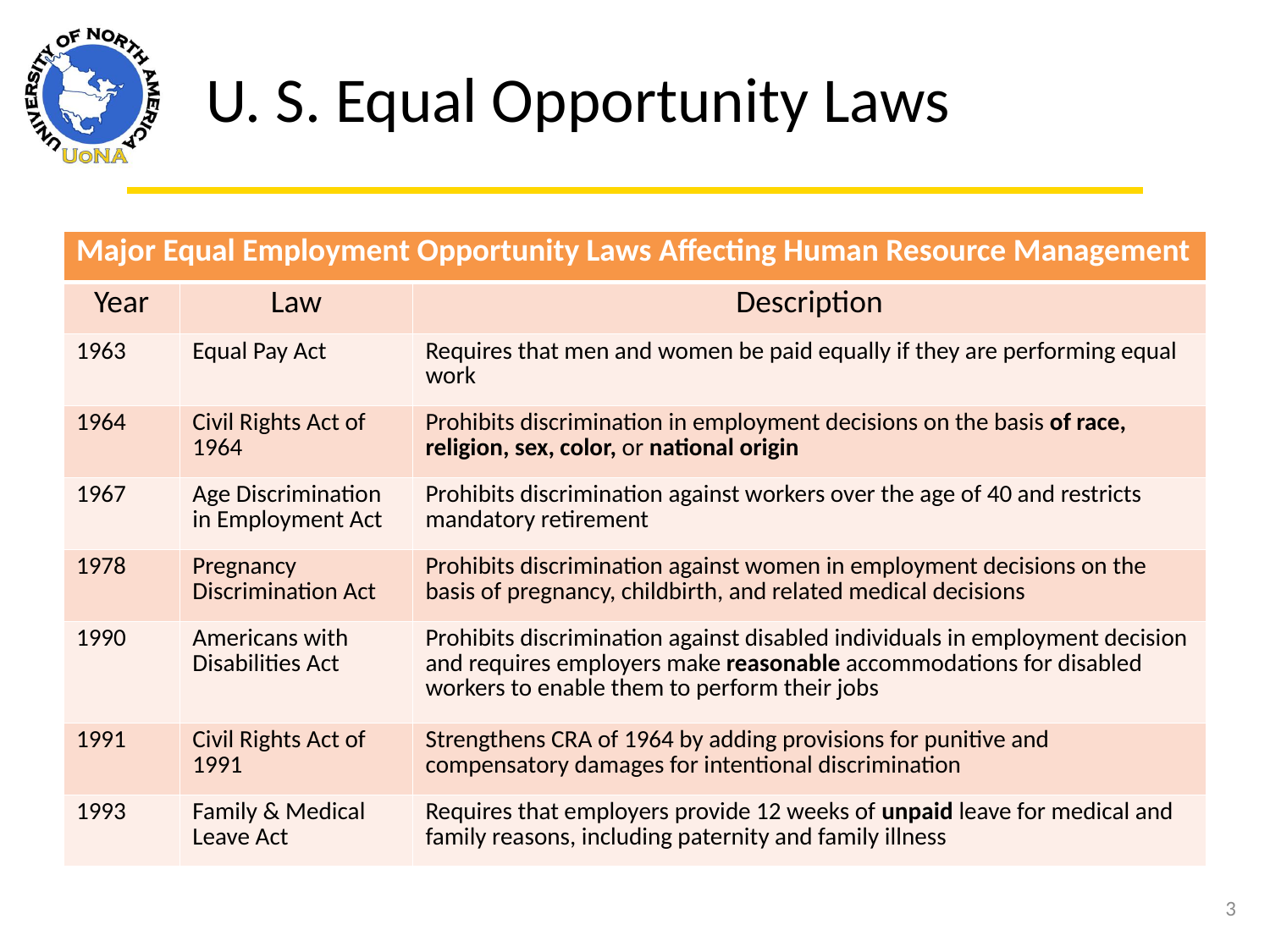

U. S. Equal Opportunity Laws
| Major Equal Employment Opportunity Laws Affecting Human Resource Management |  |  |
| --- | --- | --- |
| Year | Law | Description |
| 1963 | Equal Pay Act | Requires that men and women be paid equally if they are performing equal work |
| 1964 | Civil Rights Act of 1964 | Prohibits discrimination in employment decisions on the basis of race, religion, sex, color, or national origin |
| 1967 | Age Discrimination in Employment Act | Prohibits discrimination against workers over the age of 40 and restricts mandatory retirement |
| 1978 | Pregnancy Discrimination Act | Prohibits discrimination against women in employment decisions on the basis of pregnancy, childbirth, and related medical decisions |
| 1990 | Americans with Disabilities Act | Prohibits discrimination against disabled individuals in employment decision and requires employers make reasonable accommodations for disabled workers to enable them to perform their jobs |
| 1991 | Civil Rights Act of 1991 | Strengthens CRA of 1964 by adding provisions for punitive and compensatory damages for intentional discrimination |
| 1993 | Family & Medical Leave Act | Requires that employers provide 12 weeks of unpaid leave for medical and family reasons, including paternity and family illness |
3